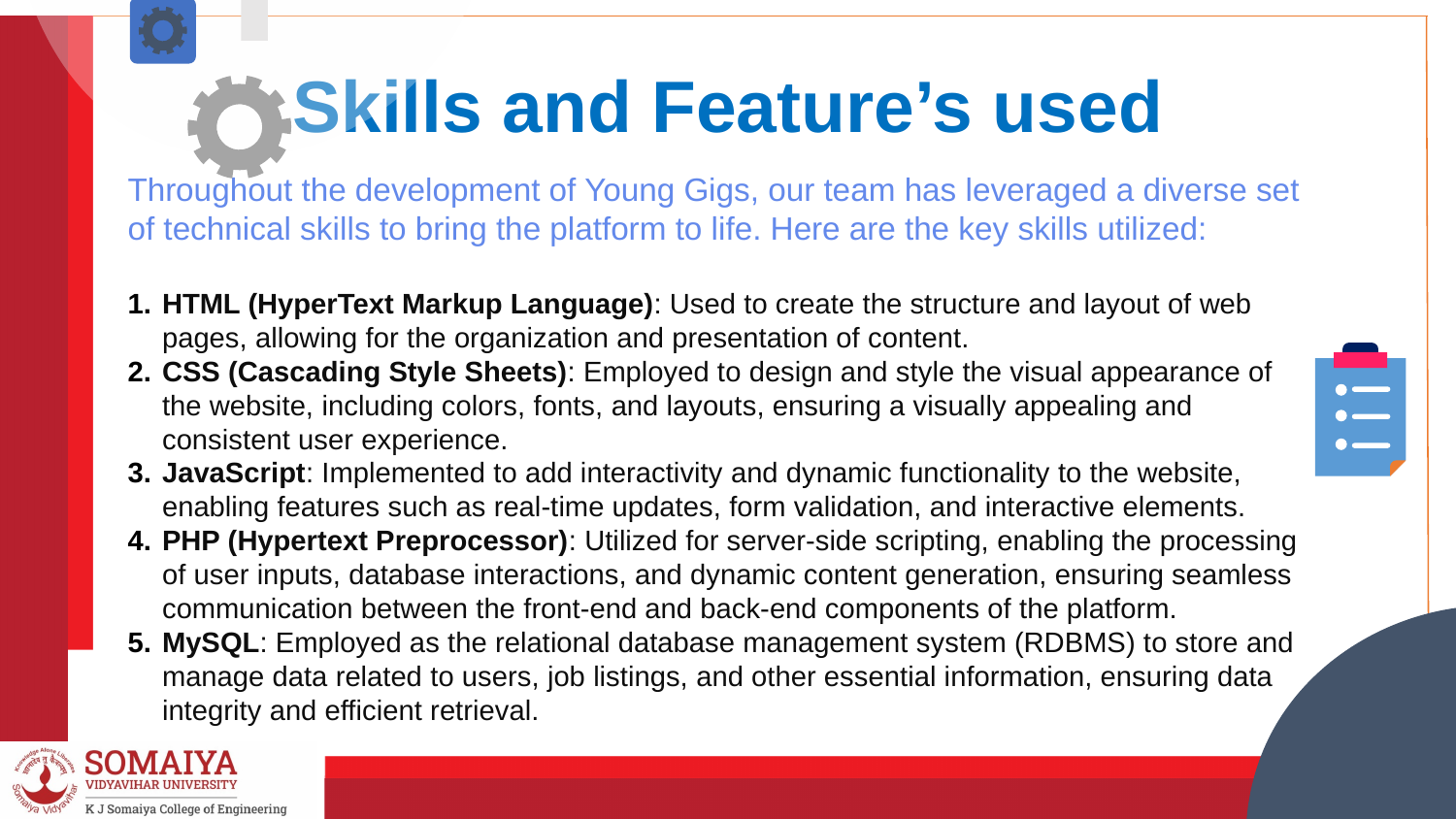

# Skills and Feature’s used
Throughout the development of Young Gigs, our team has leveraged a diverse set of technical skills to bring the platform to life. Here are the key skills utilized:

HTML (HyperText Markup Language): Used to create the structure and layout of web pages, allowing for the organization and presentation of content.
CSS (Cascading Style Sheets): Employed to design and style the visual appearance of the website, including colors, fonts, and layouts, ensuring a visually appealing and consistent user experience.
JavaScript: Implemented to add interactivity and dynamic functionality to the website, enabling features such as real-time updates, form validation, and interactive elements.
PHP (Hypertext Preprocessor): Utilized for server-side scripting, enabling the processing of user inputs, database interactions, and dynamic content generation, ensuring seamless communication between the front-end and back-end components of the platform.
MySQL: Employed as the relational database management system (RDBMS) to store and manage data related to users, job listings, and other essential information, ensuring data integrity and efficient retrieval.